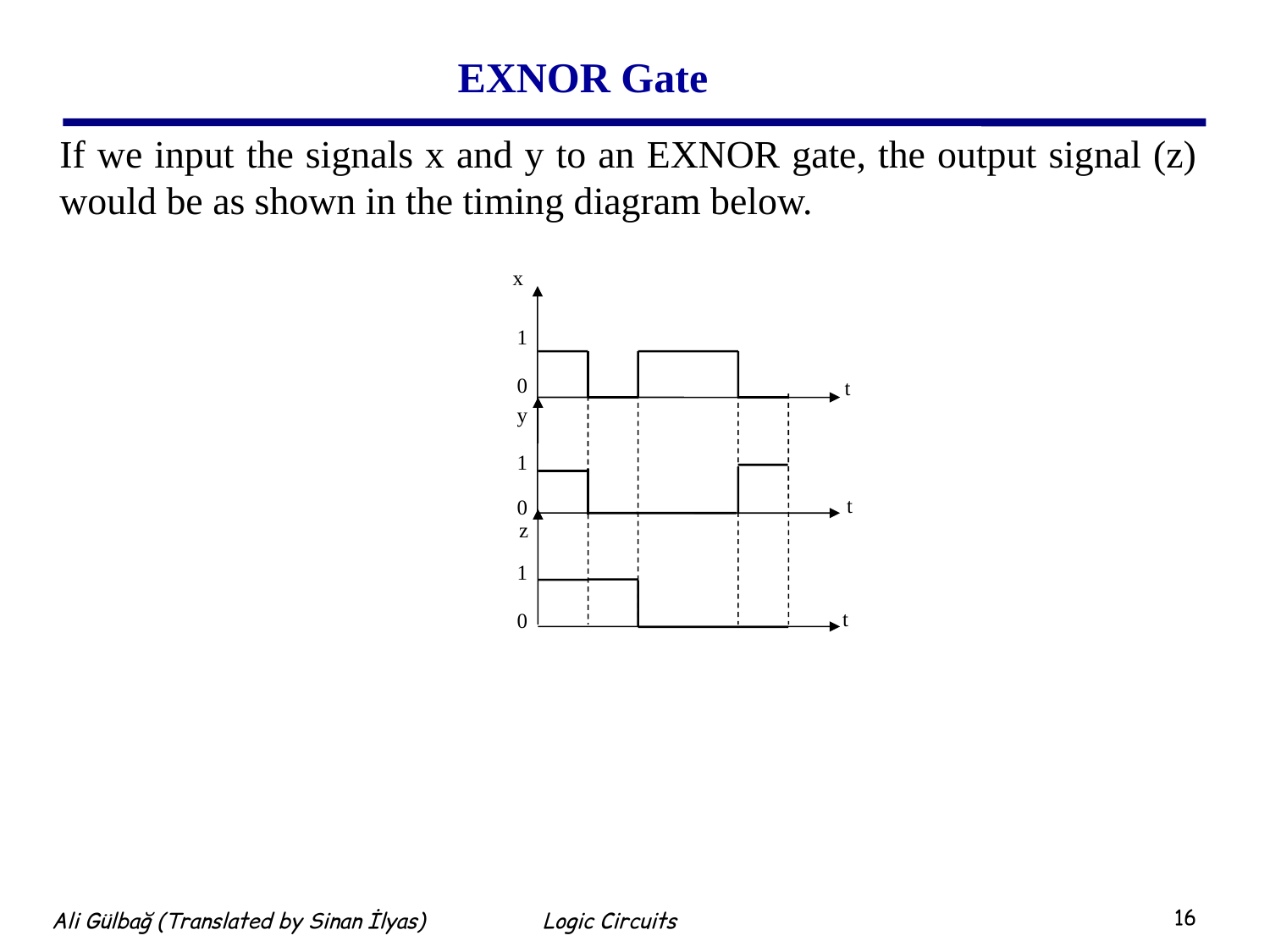

# EXNOR Gate
If we input the signals x and y to an EXNOR gate, the output signal (z) would be as shown in the timing diagram below.

x

1

0
t

y
1

t
0

z
1

t
0

Logic Circuits